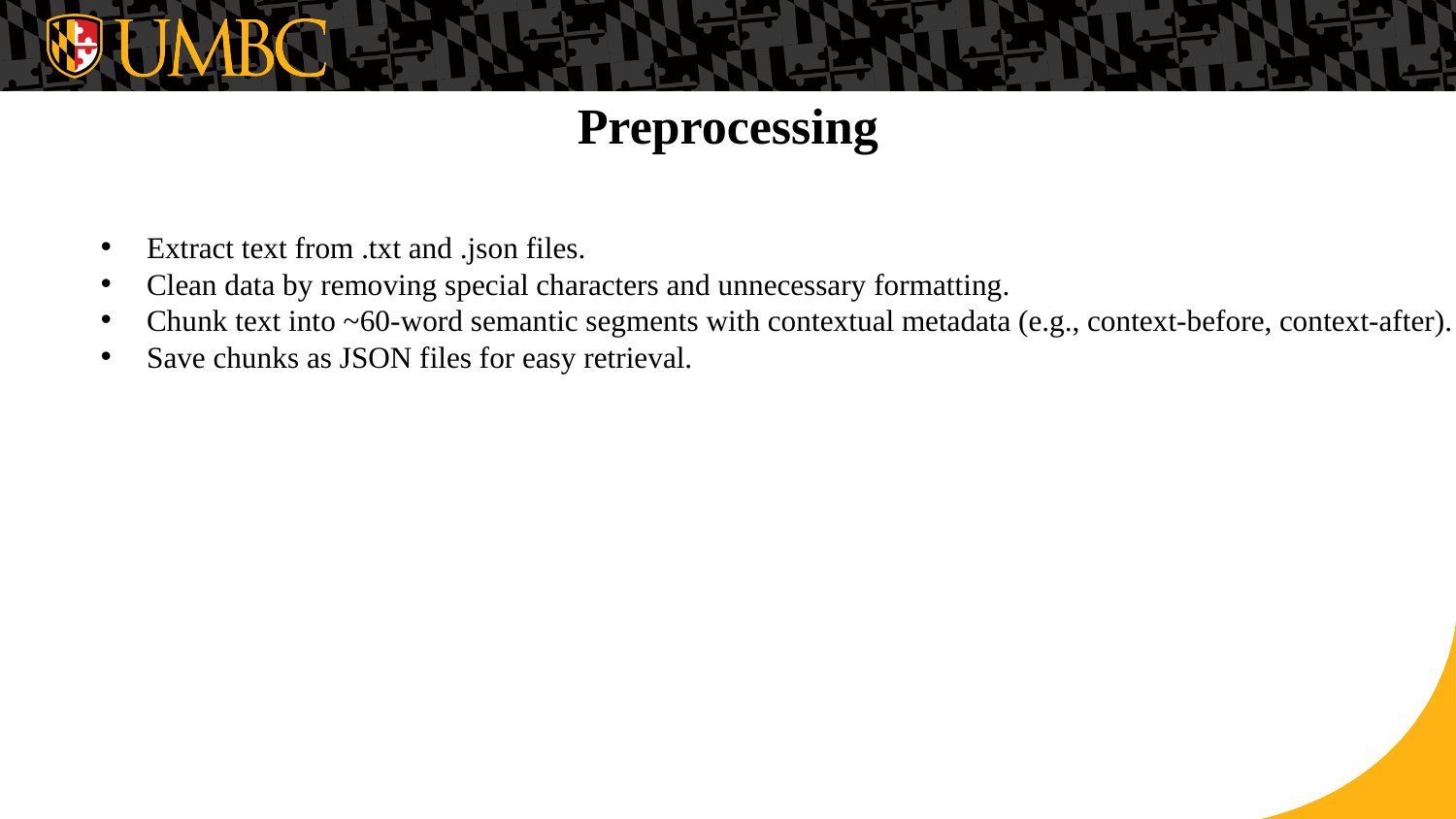

# Preprocessing
Extract text from .txt and .json files.
Clean data by removing special characters and unnecessary formatting.
Chunk text into ~60-word semantic segments with contextual metadata (e.g., context-before, context-after).
Save chunks as JSON files for easy retrieval.